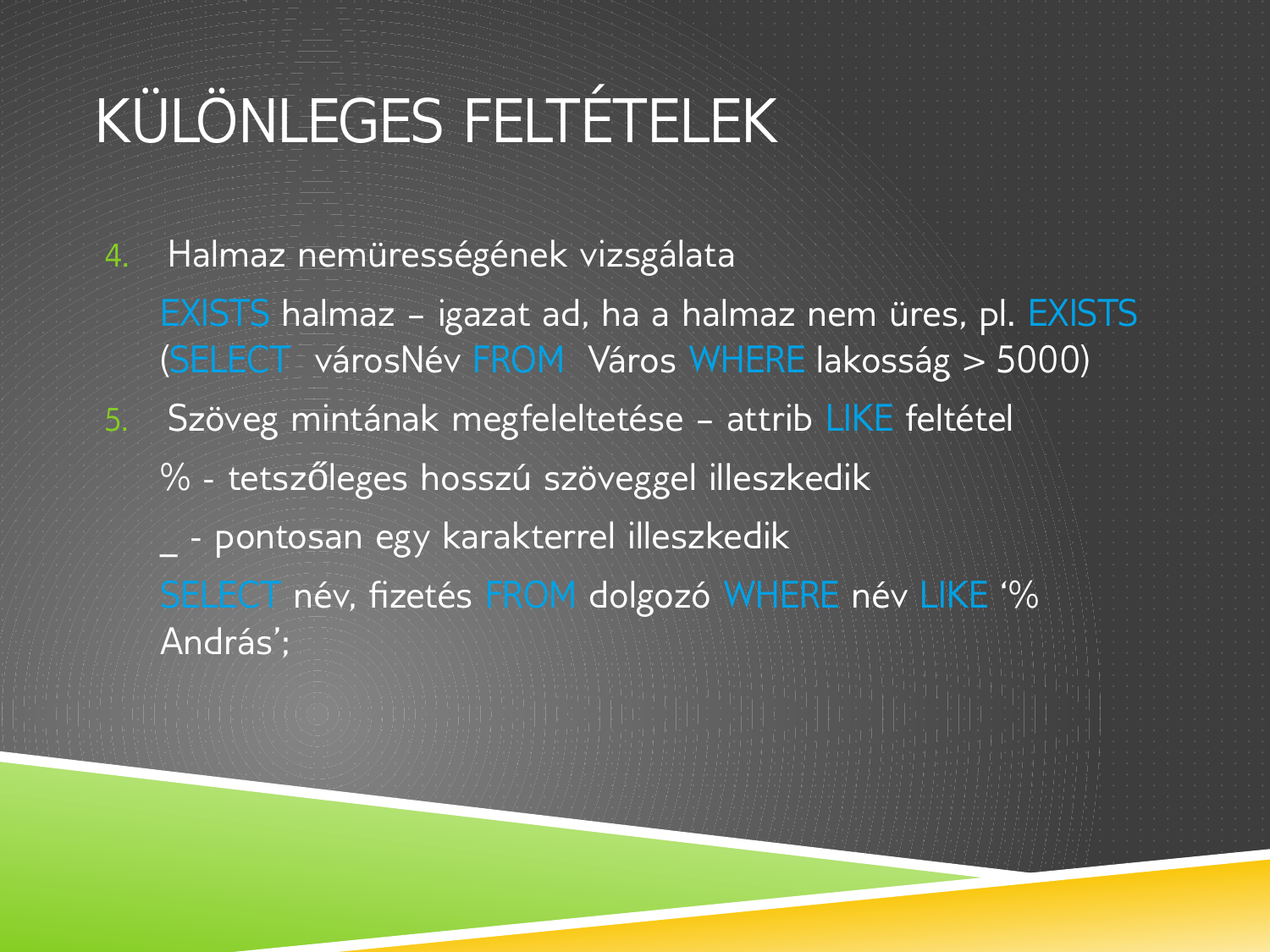

# Különleges feltételek
Halmaz nemürességének vizsgálata
EXISTS halmaz – igazat ad, ha a halmaz nem üres, pl. EXISTS (SELECT  városNév FROM  Város WHERE lakosság > 5000)
Szöveg mintának megfeleltetése – attrib LIKE feltétel
% - tetszőleges hosszú szöveggel illeszkedik
_ - pontosan egy karakterrel illeszkedik
SELECT név, fizetés FROM dolgozó WHERE név LIKE ‘% András’;